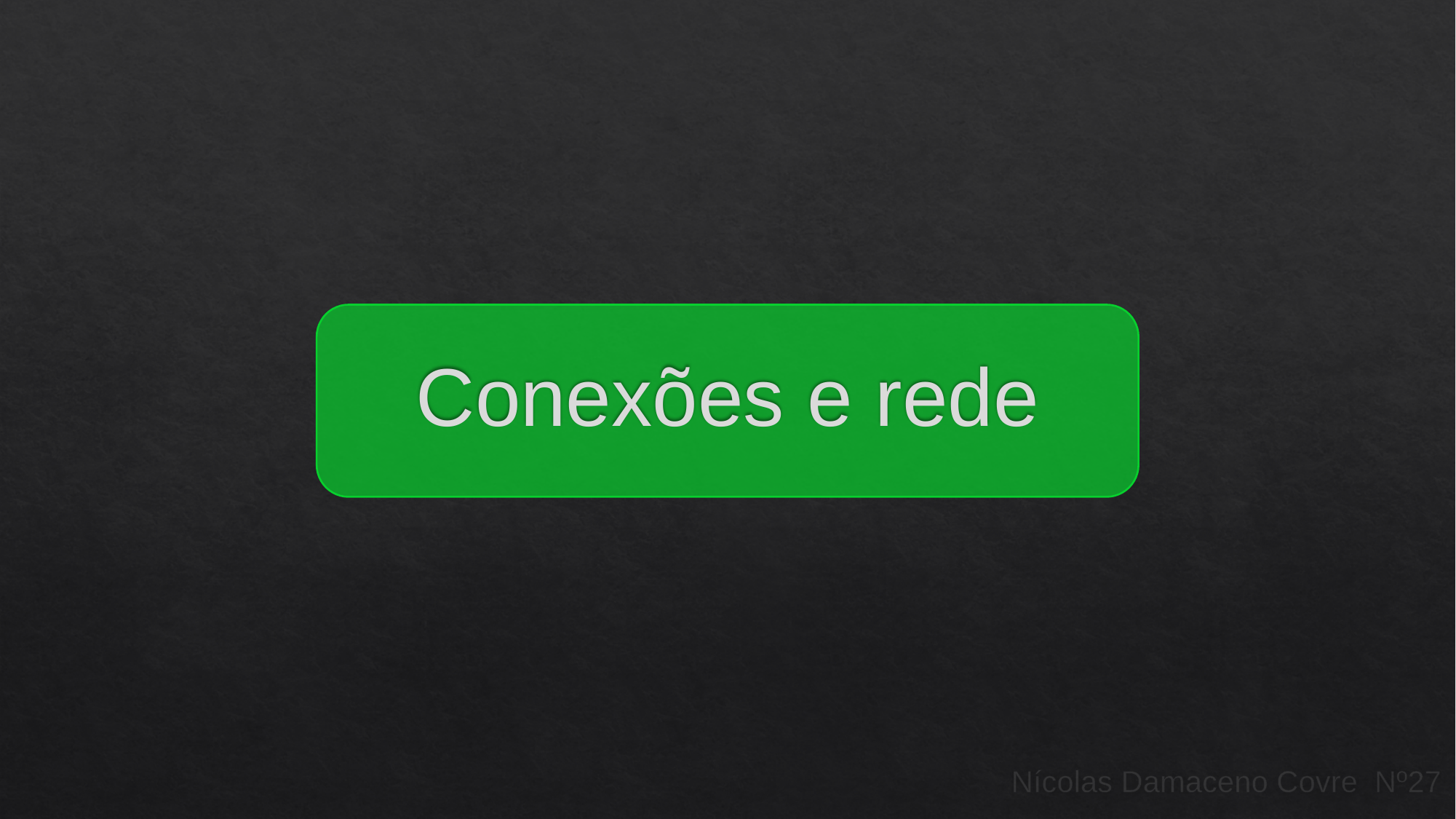

# Conexões e rede

Nícolas Damaceno Covre  Nº27